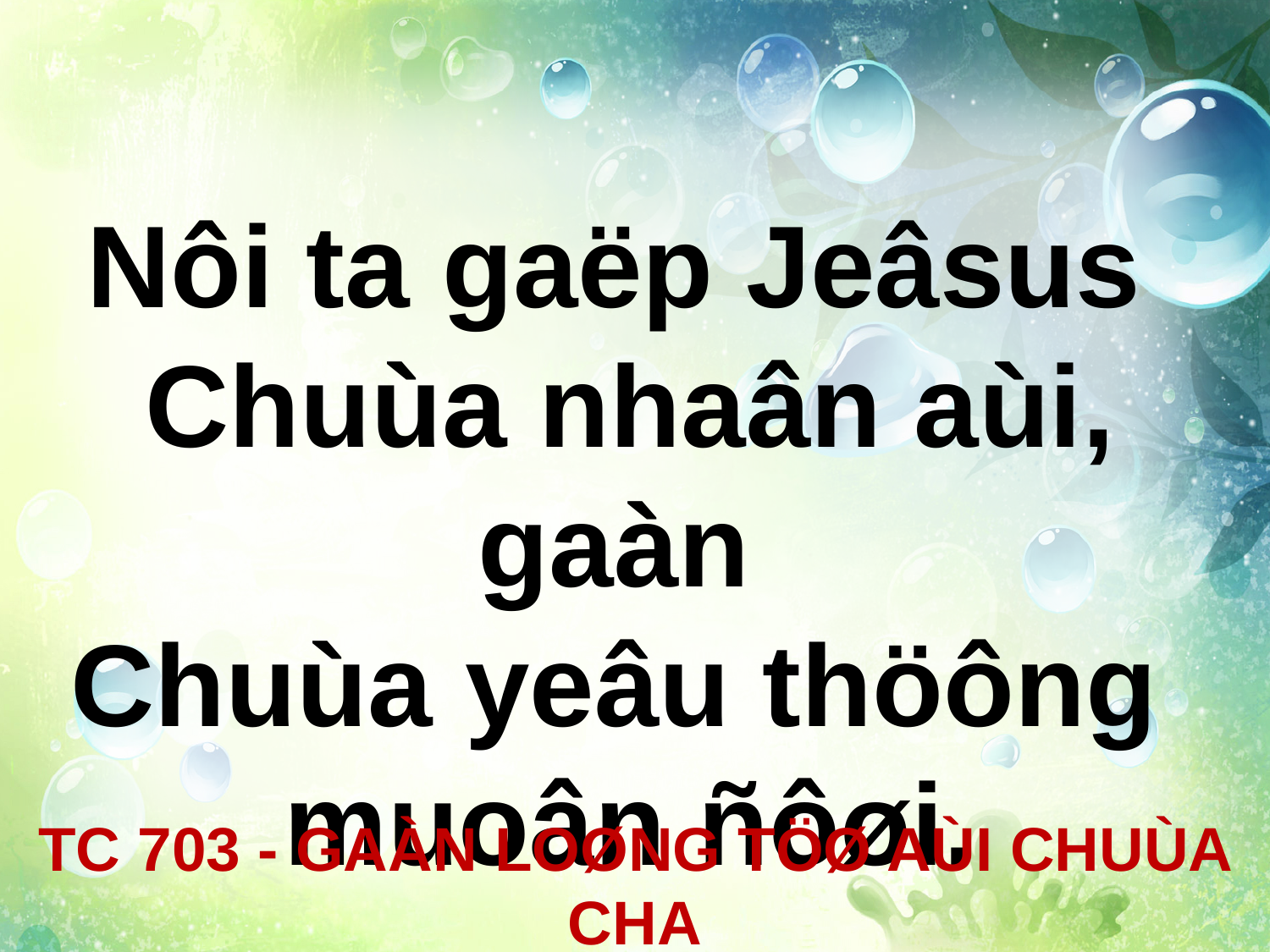

Nôi ta gaëp Jeâsus
Chuùa nhaân aùi, gaàn
Chuùa yeâu thöông
muoân ñôøi.
TC 703 - GAÀN LOØNG TÖØ AÙI CHUÙA CHA